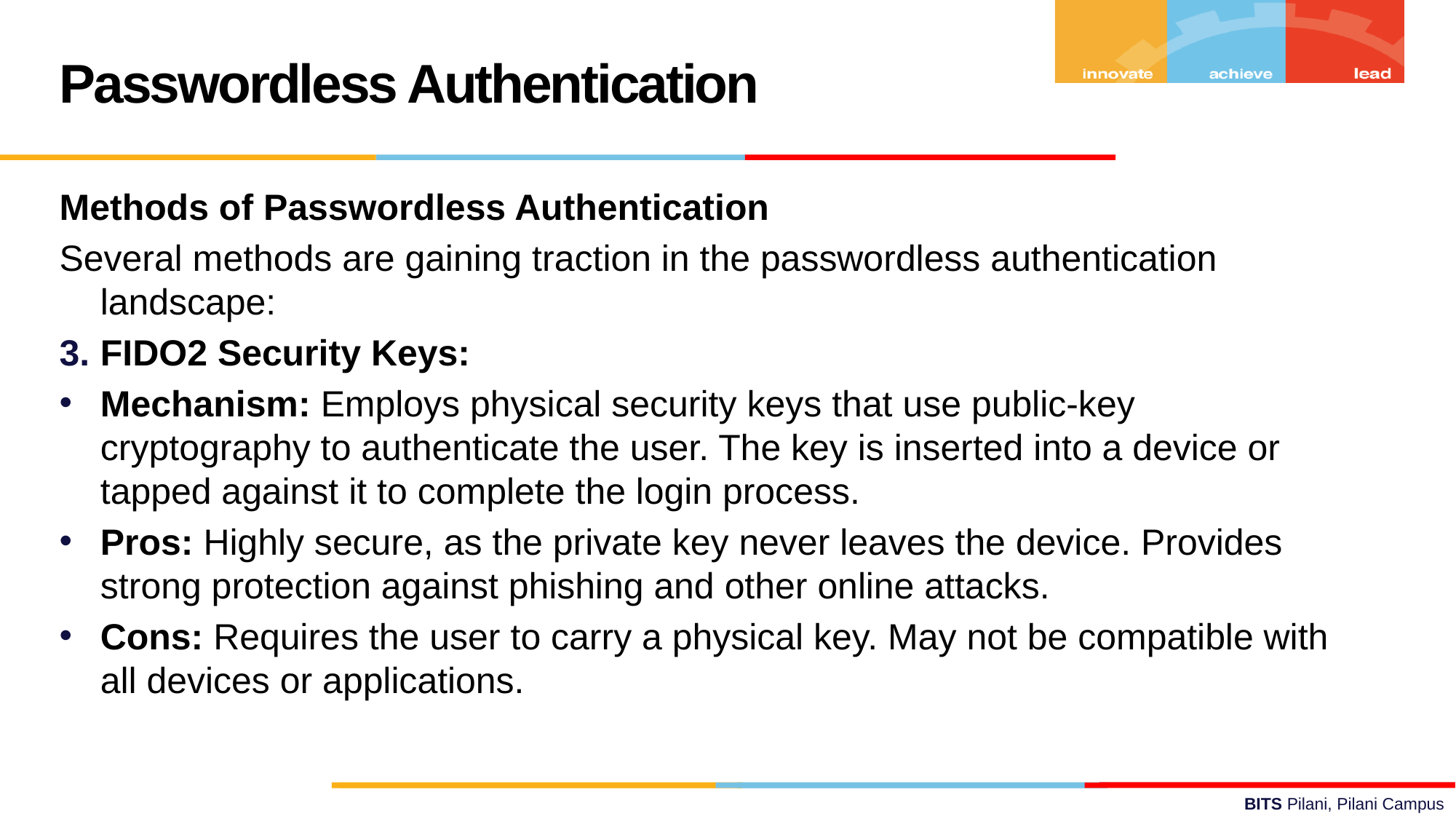

Passwordless Authentication
Methods of Passwordless Authentication
Several methods are gaining traction in the passwordless authentication landscape:
FIDO2 Security Keys:
Mechanism: Employs physical security keys that use public-key cryptography to authenticate the user. The key is inserted into a device or tapped against it to complete the login process.
Pros: Highly secure, as the private key never leaves the device. Provides strong protection against phishing and other online attacks.
Cons: Requires the user to carry a physical key. May not be compatible with all devices or applications.